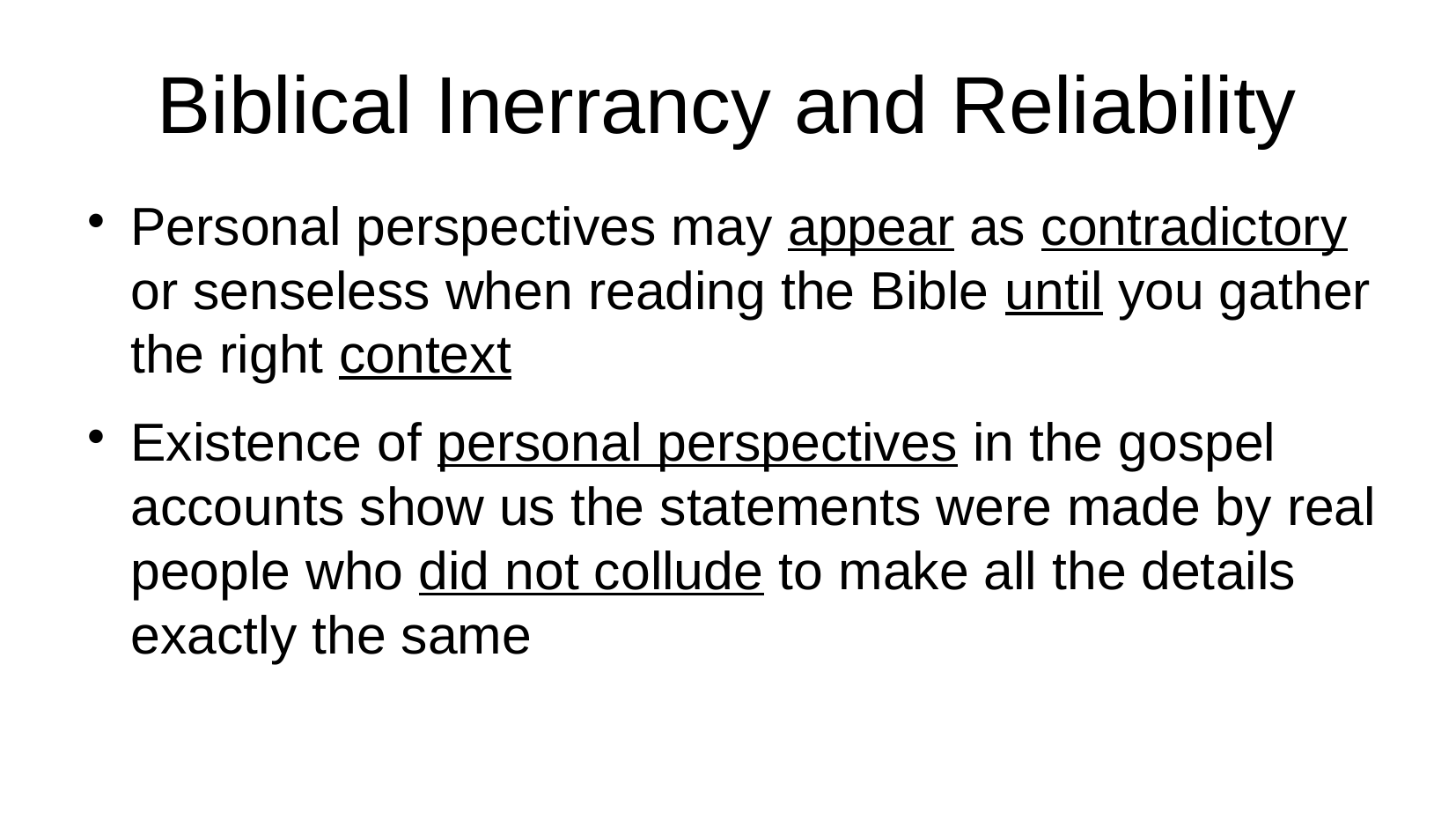

# Biblical Inerrancy and Reliability
Personal perspectives may appear as contradictory or senseless when reading the Bible until you gather the right context
Existence of personal perspectives in the gospel accounts show us the statements were made by real people who did not collude to make all the details exactly the same